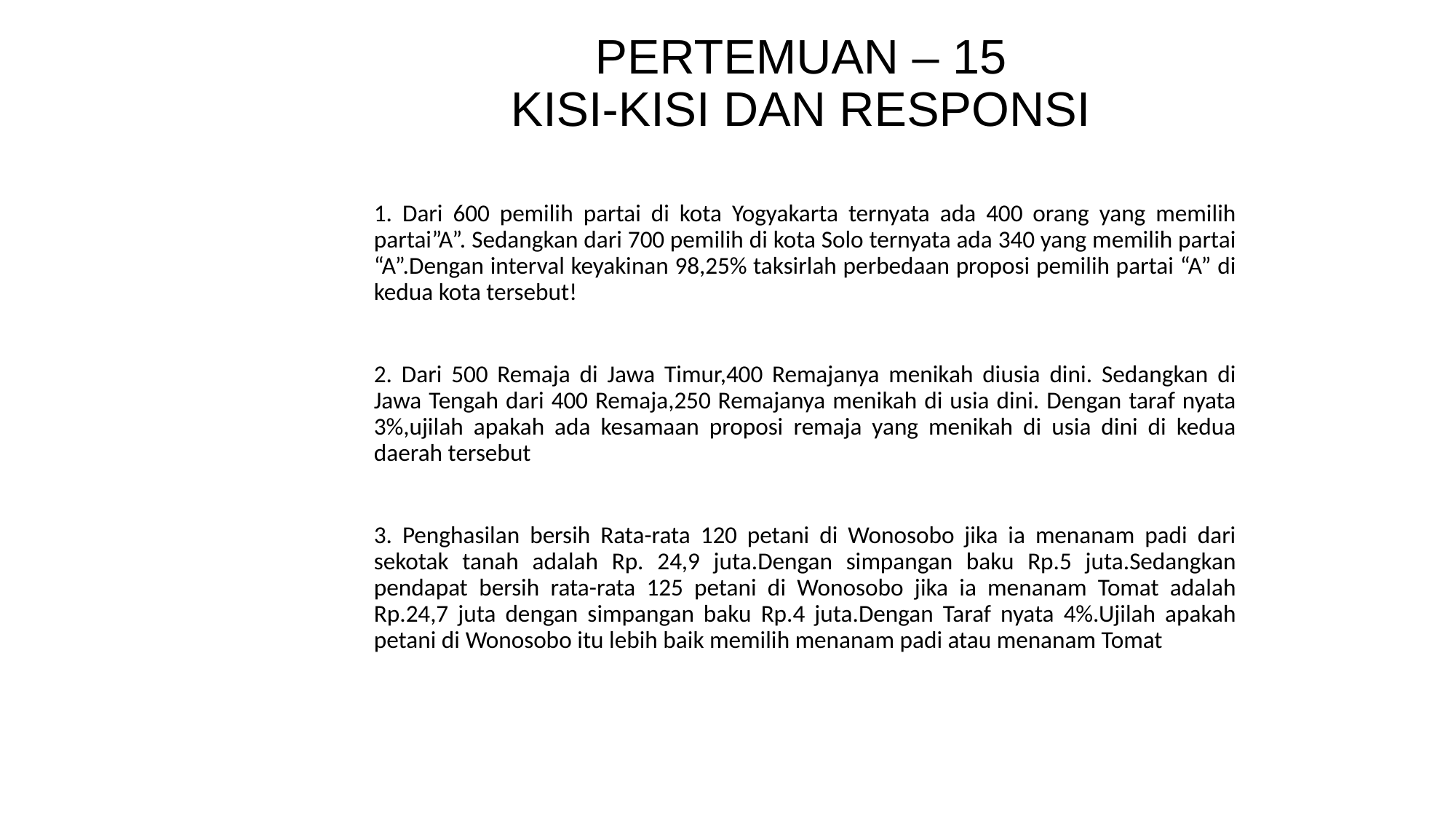

# PERTEMUAN – 15 KISI-KISI DAN RESPONSI

1. Dari 600 pemilih partai di kota Yogyakarta ternyata ada 400 orang yang memilih partai”A”. Sedangkan dari 700 pemilih di kota Solo ternyata ada 340 yang memilih partai “A”.Dengan interval keyakinan 98,25% taksirlah perbedaan proposi pemilih partai “A” di kedua kota tersebut!

2. Dari 500 Remaja di Jawa Timur,400 Remajanya menikah diusia dini. Sedangkan di Jawa Tengah dari 400 Remaja,250 Remajanya menikah di usia dini. Dengan taraf nyata 3%,ujilah apakah ada kesamaan proposi remaja yang menikah di usia dini di kedua daerah tersebut

3. Penghasilan bersih Rata-rata 120 petani di Wonosobo jika ia menanam padi dari sekotak tanah adalah Rp. 24,9 juta.Dengan simpangan baku Rp.5 juta.Sedangkan pendapat bersih rata-rata 125 petani di Wonosobo jika ia menanam Tomat adalah Rp.24,7 juta dengan simpangan baku Rp.4 juta.Dengan Taraf nyata 4%.Ujilah apakah petani di Wonosobo itu lebih baik memilih menanam padi atau menanam Tomat